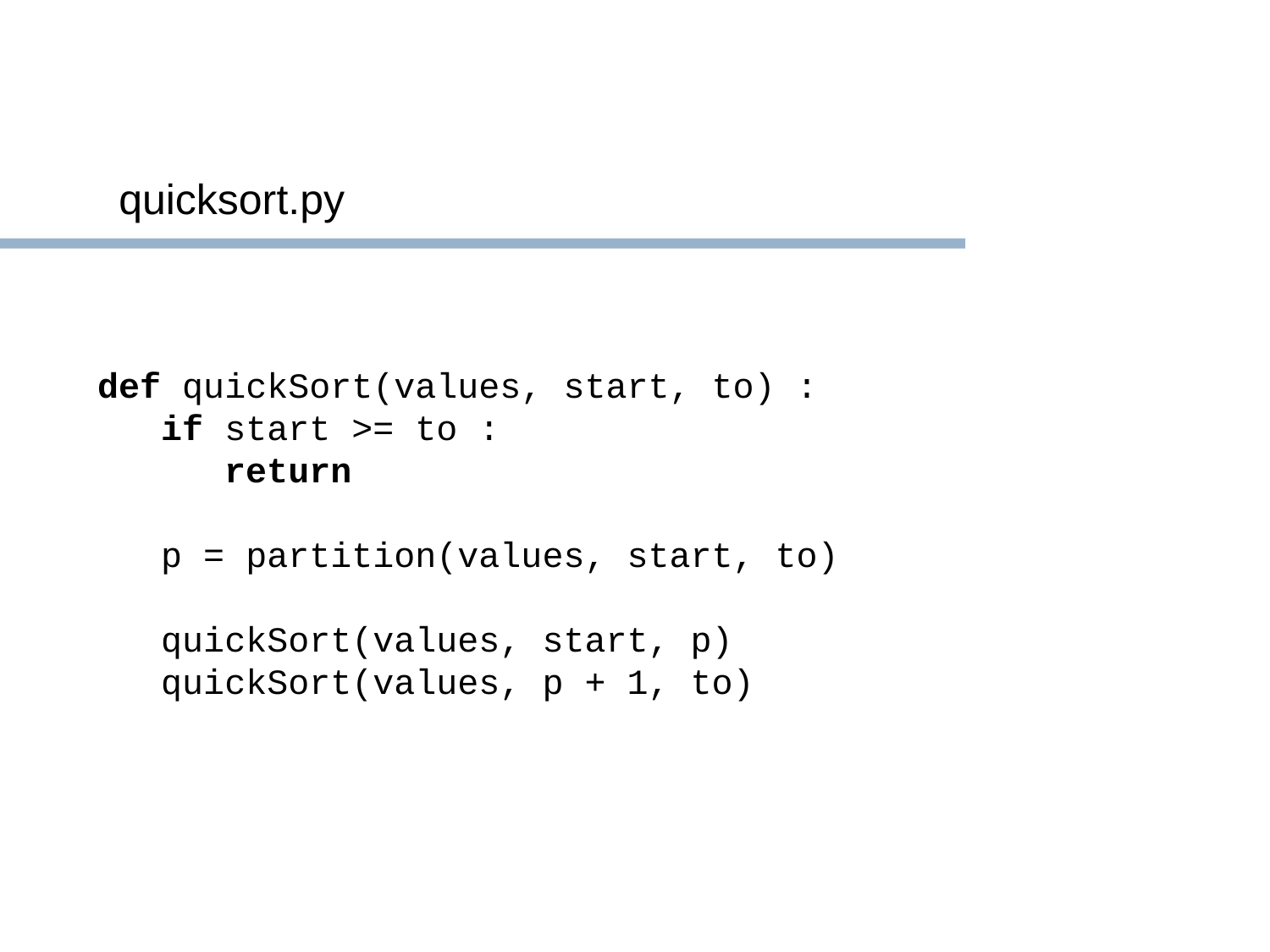

quicksort.py

def quickSort(values, start, to) :
   if start >= to :
	return

   p = partition(values, start, to)

   quickSort(values, start, p)
   quickSort(values, p + 1, to)